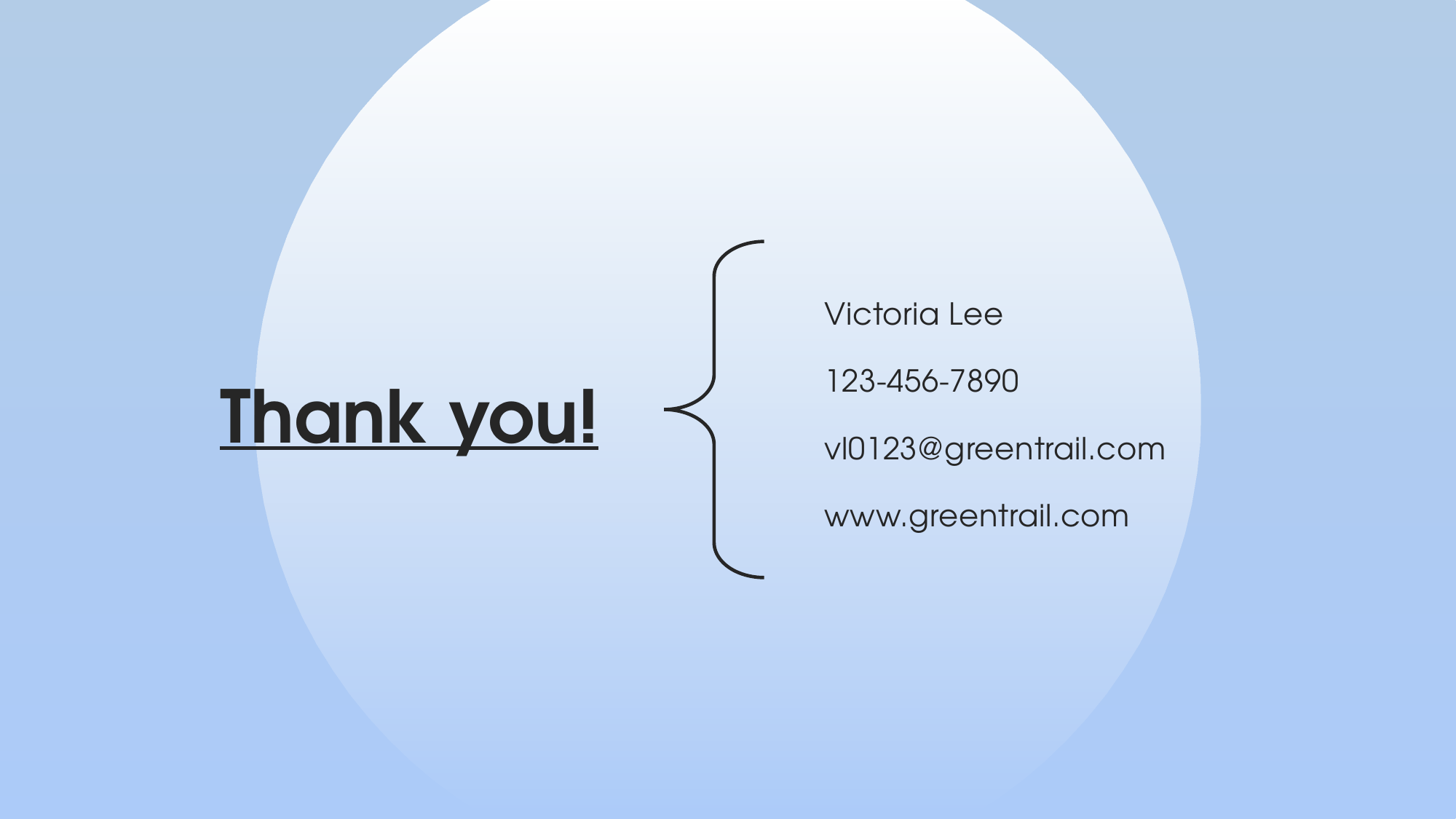

# Thank you!
Victoria Lee
123-456-7890
vl0123@greentrail.com
www.greentrail.com